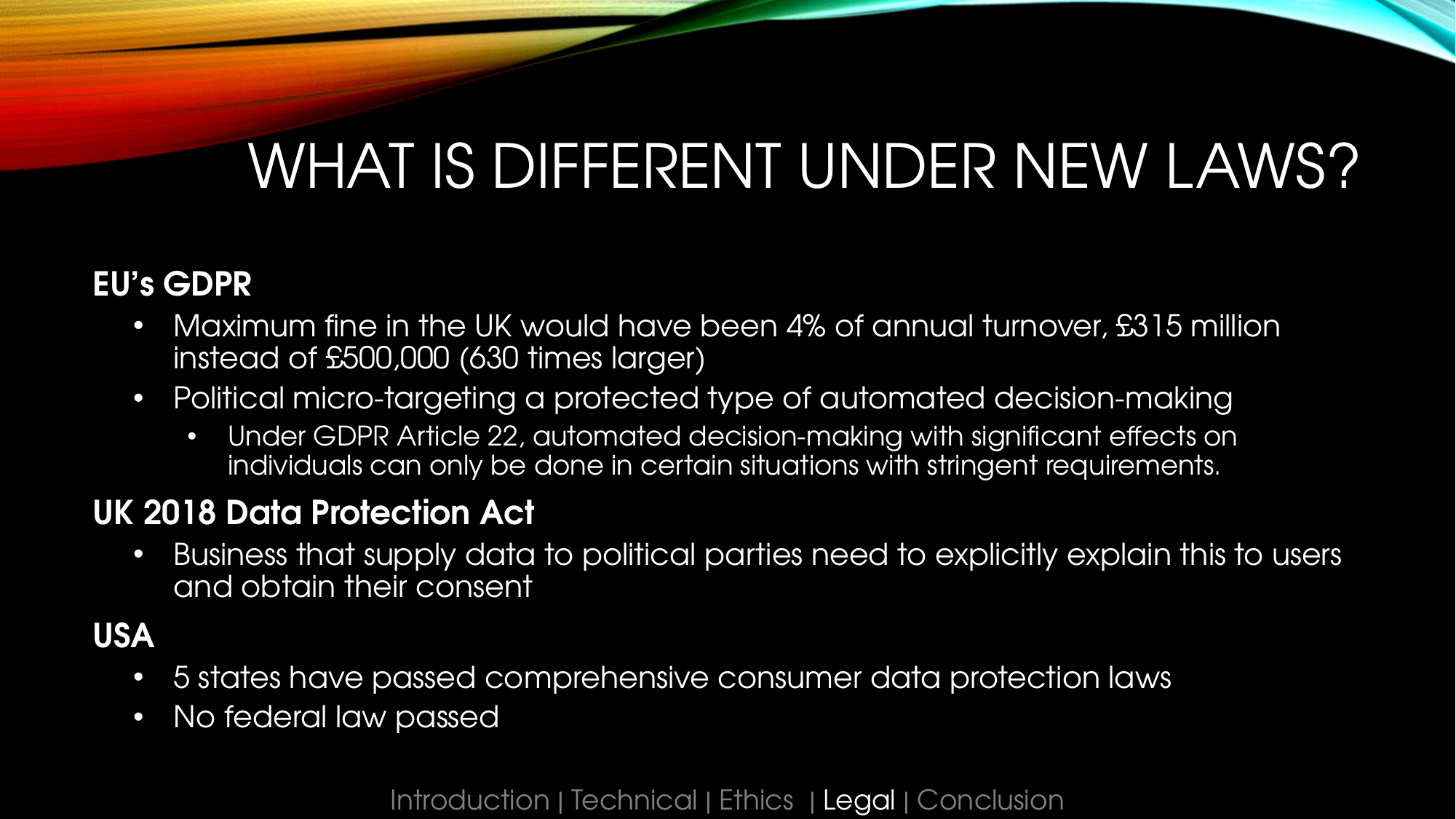

# What is different under new laws?
EU’s GDPR
Maximum fine in the UK would have been 4% of annual turnover, £315 million instead of £500,000 (630 times larger)
Political micro-targeting a protected type of automated decision-making
Under GDPR Article 22, automated decision-making with significant effects on individuals can only be done in certain situations with stringent requirements.
UK 2018 Data Protection Act
Business that supply data to political parties need to explicitly explain this to users and obtain their consent
USA
5 states have passed comprehensive consumer data protection laws
No federal law passed

Introduction | Technical | Ethics  | Legal | Conclusion